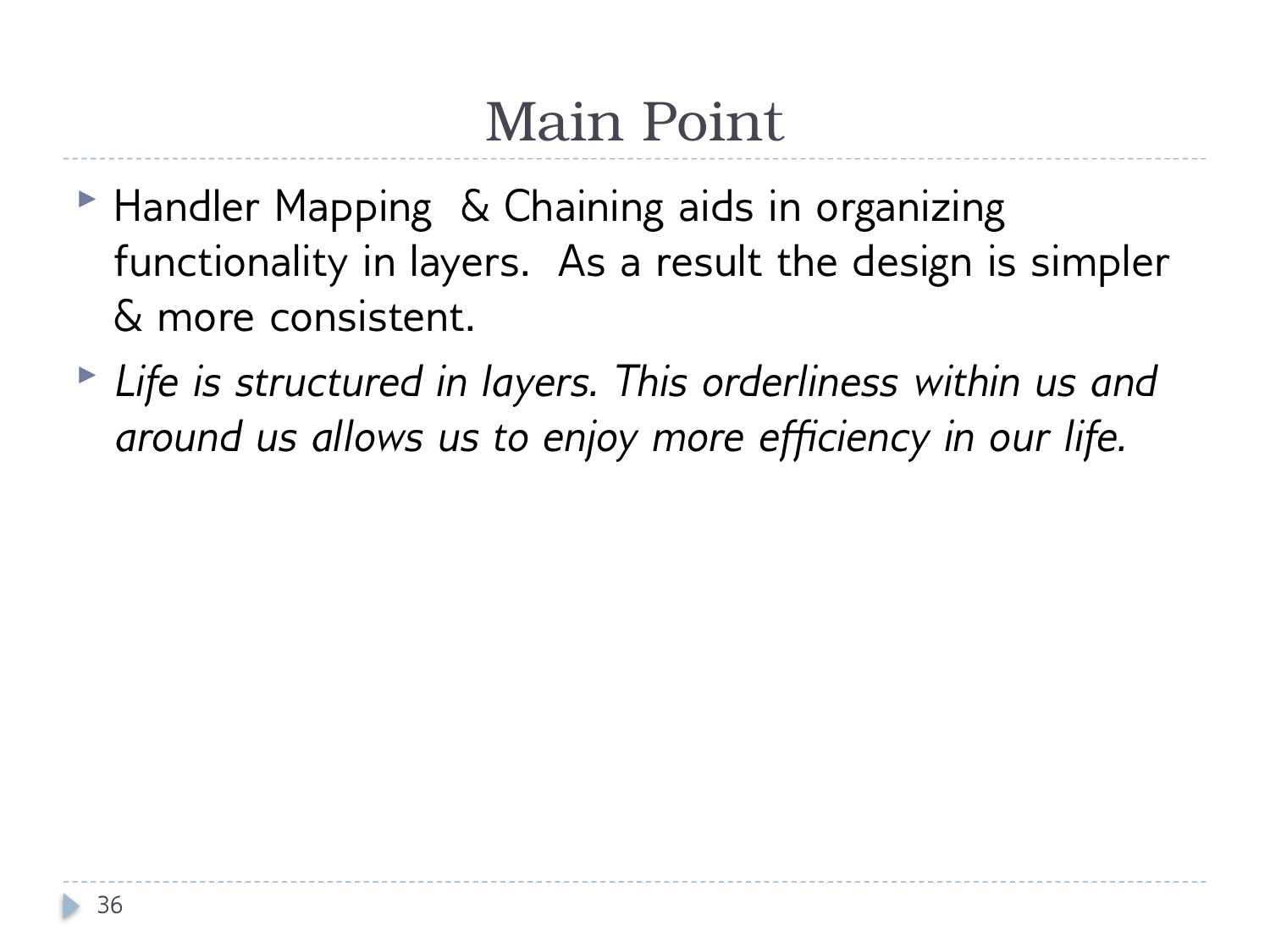

# Main Point
Handler Mapping  & Chaining aids in organizing functionality in layers.  As a result the design is simpler & more consistent.
Life is structured in layers. This orderliness within us and around us allows us to enjoy more efficiency in our life.
36